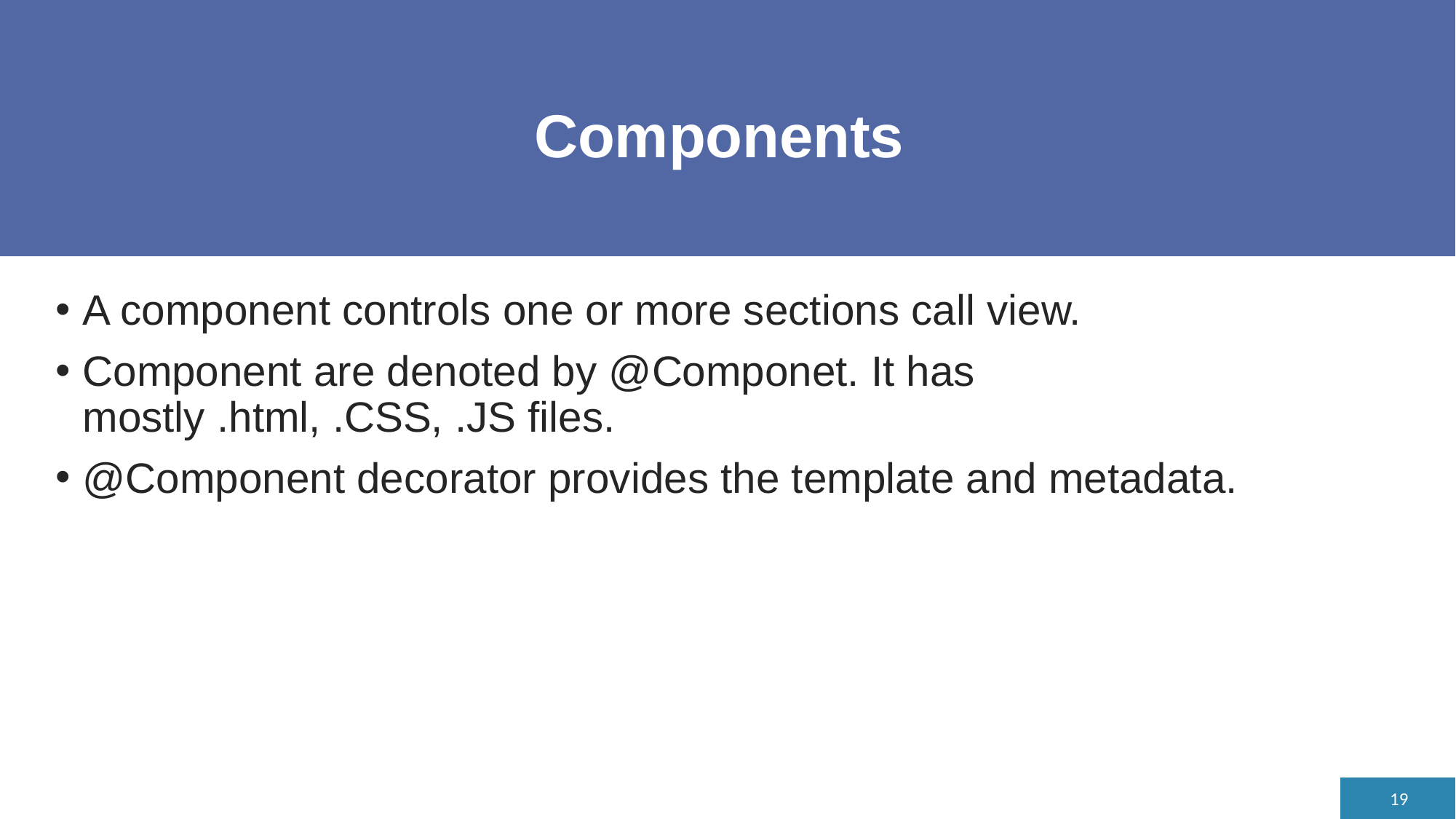

# Components
A component controls one or more sections call view.
Component are denoted by @Componet. It has mostly .html, .CSS, .JS files.
@Component decorator provides the template and metadata.
19